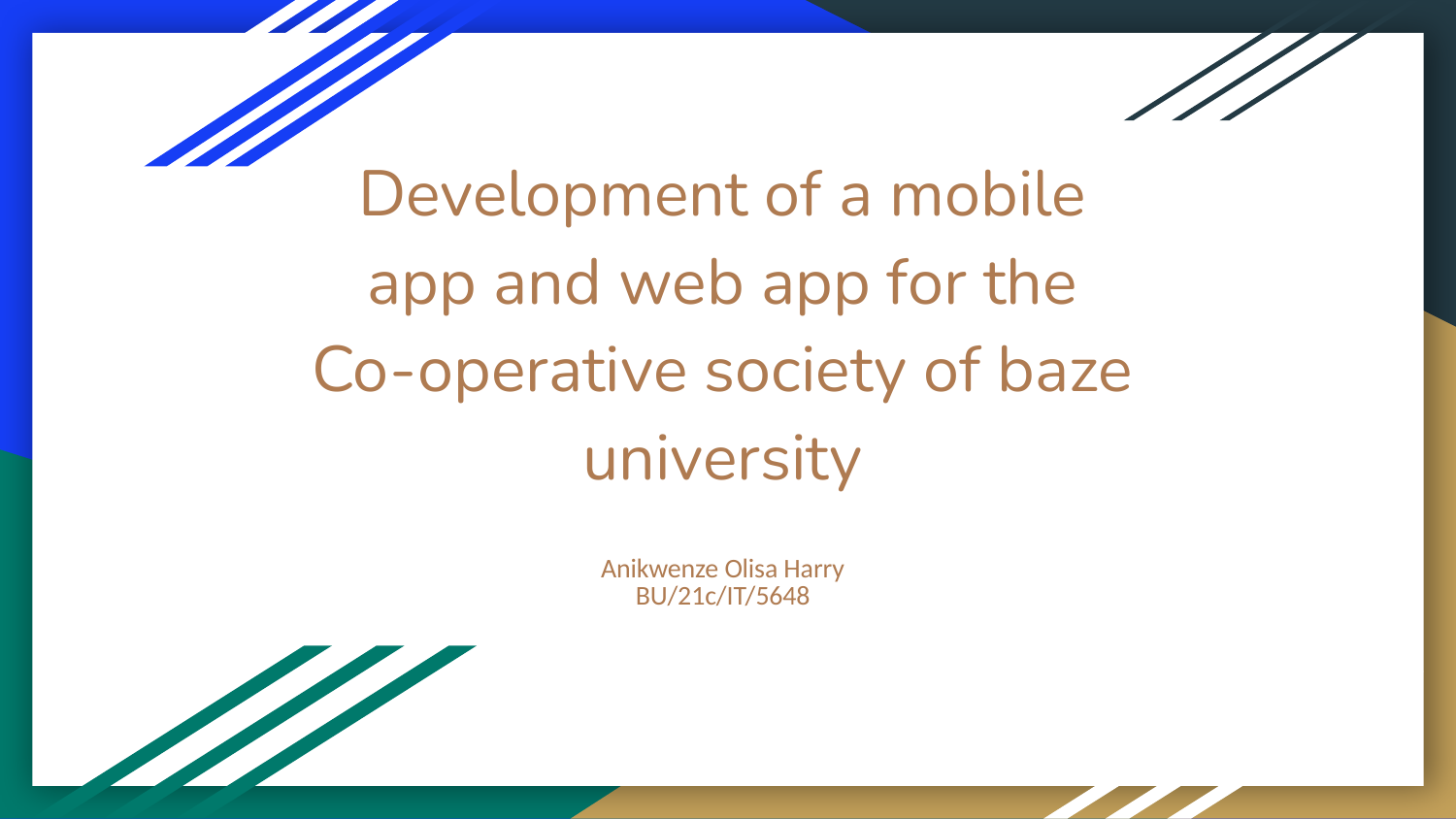

# Development of a mobile app and web app for the Co-operative society of baze university
Anikwenze Olisa Harry
BU/21c/IT/5648